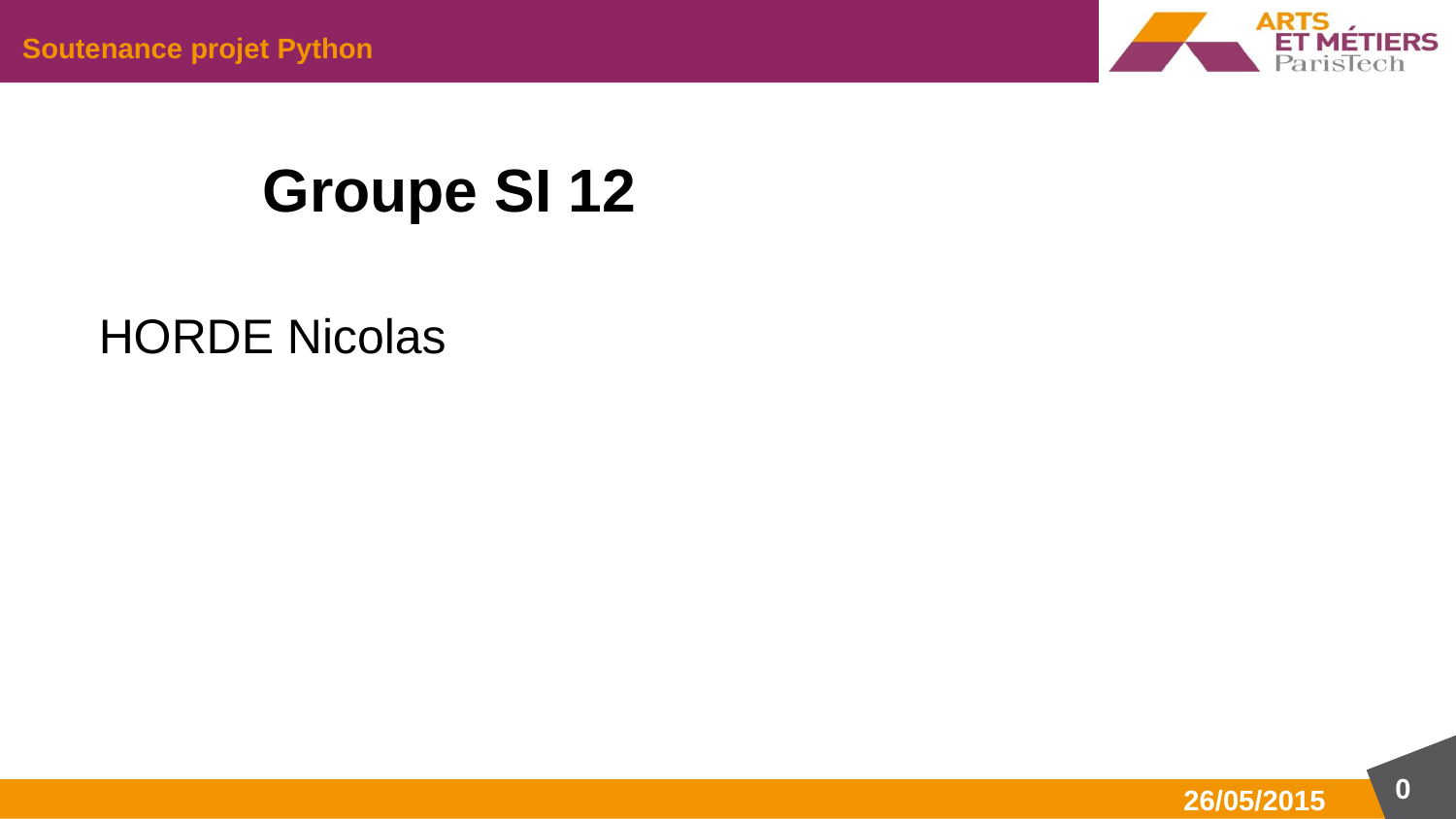

Soutenance projet Python
Groupe SI 12
HORDE Nicolas

0
26/05/2015